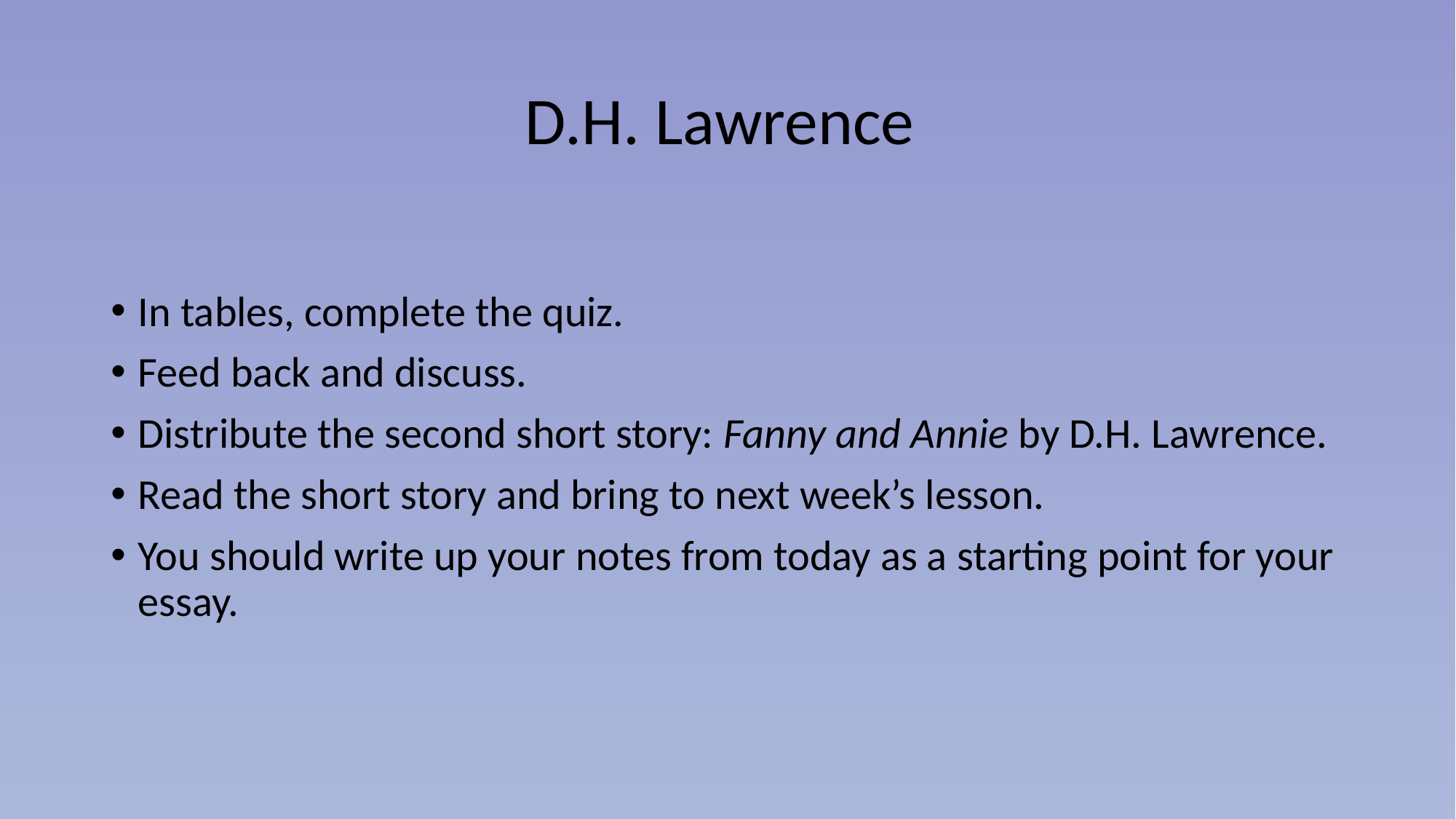

# D.H. Lawrence

In tables, complete the quiz.
Feed back and discuss.
Distribute the second short story: Fanny and Annie by D.H. Lawrence.
Read the short story and bring to next week’s lesson.
You should write up your notes from today as a starting point for your essay.